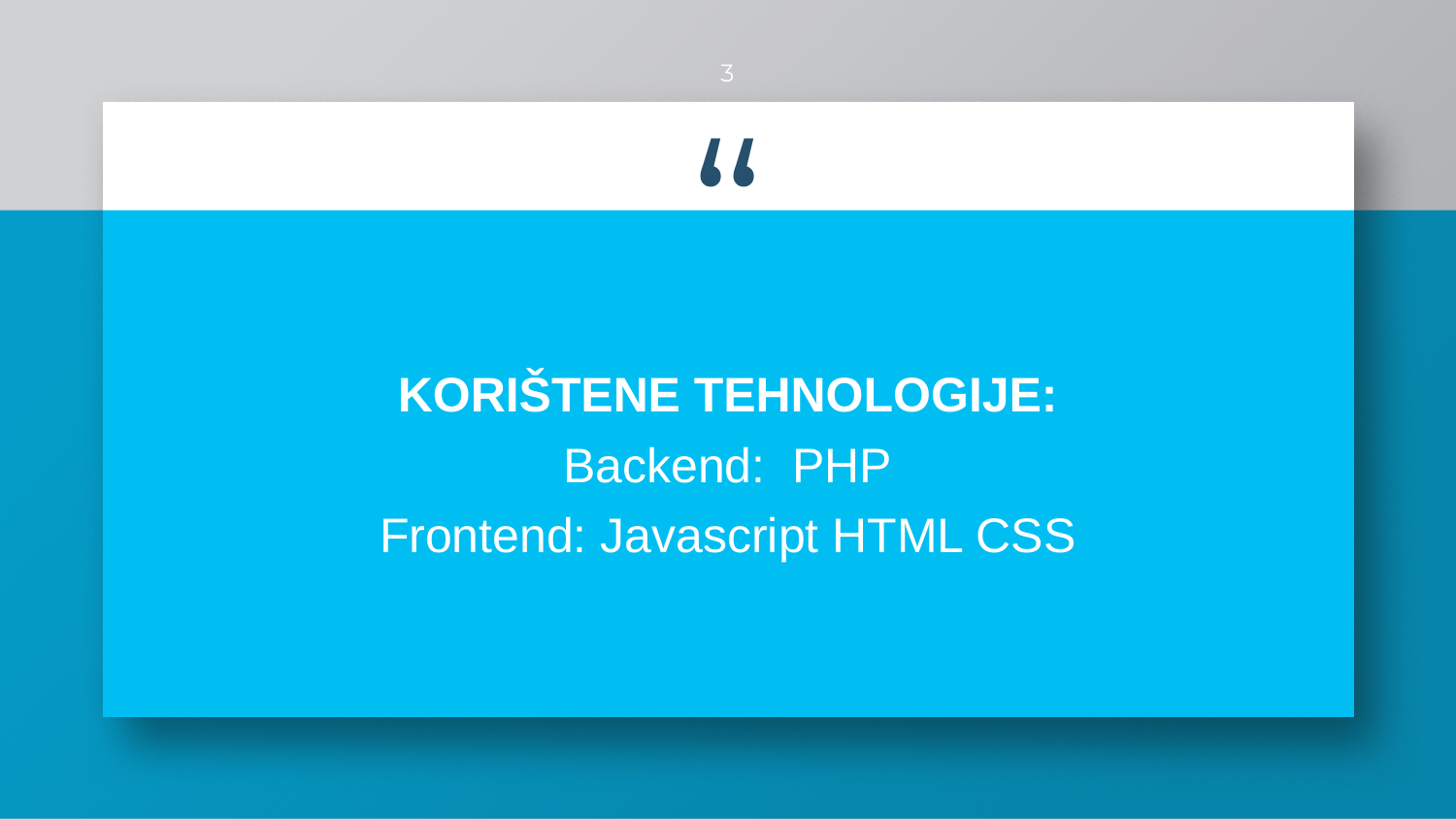

3
KORIŠTENE TEHNOLOGIJE:
Backend:  PHP
Frontend: Javascript HTML CSS